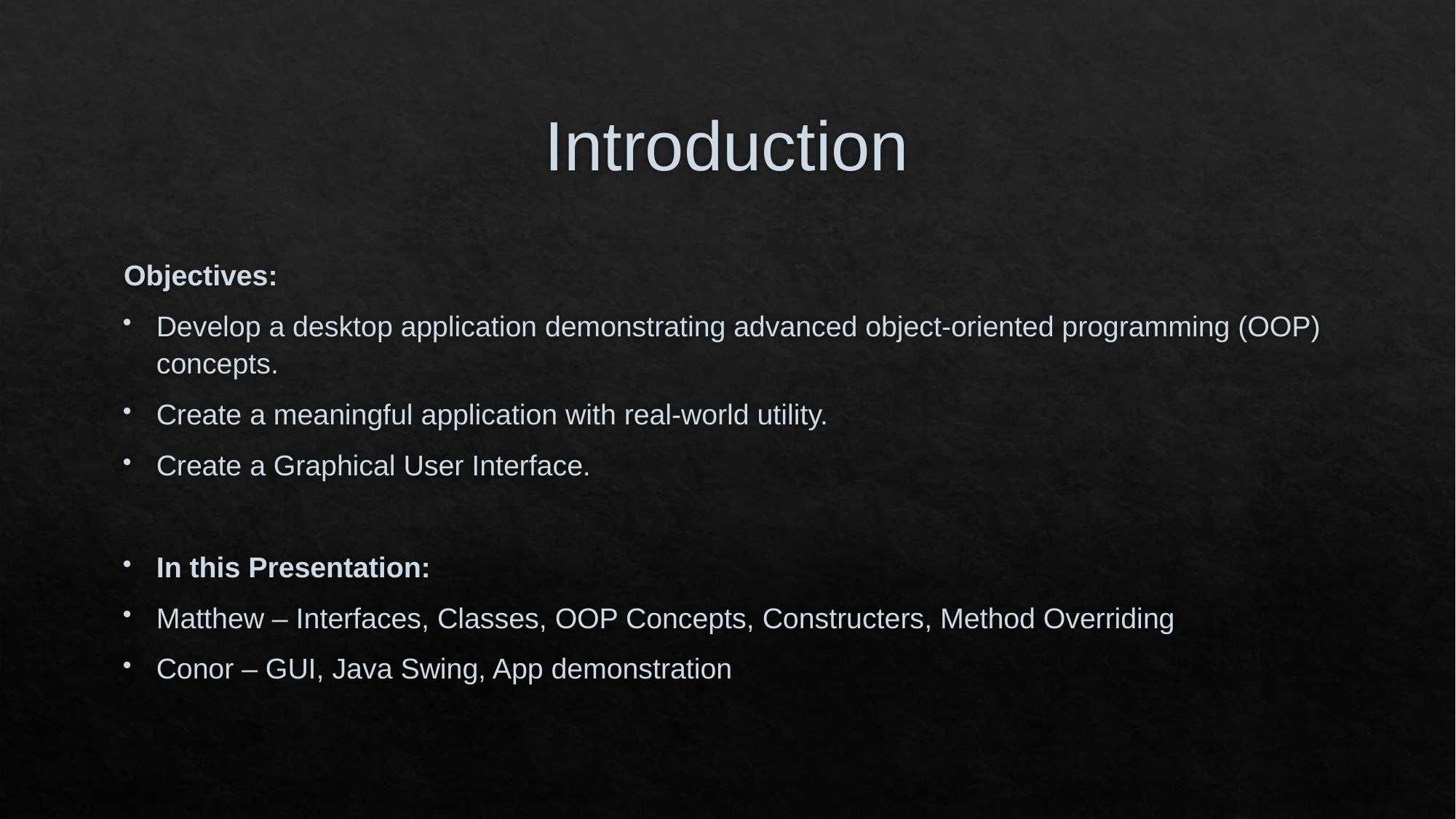

# Introduction
Objectives:
Develop a desktop application demonstrating advanced object-oriented programming (OOP) concepts.
Create a meaningful application with real-world utility.
Create a Graphical User Interface.

In this Presentation:
Matthew – Interfaces, Classes, OOP Concepts, Constructers, Method Overriding
Conor – GUI, Java Swing, App demonstration